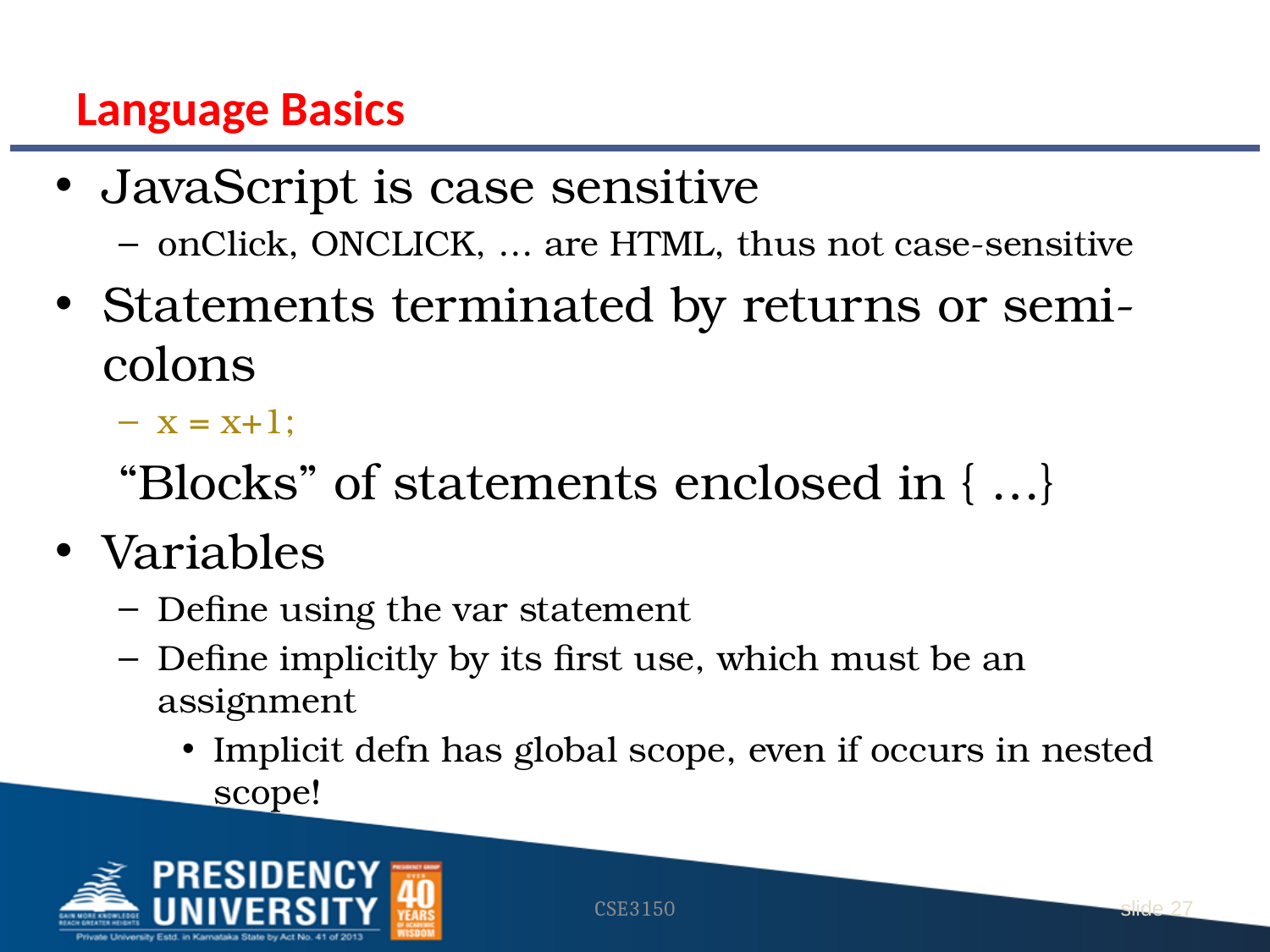

# Language Basics
JavaScript is case sensitive
onClick, ONCLICK, … are HTML, thus not case-sensitive
Statements terminated by returns or semi-colons
x = x+1;
“Blocks” of statements enclosed in { …}
Variables
Define using the var statement
Define implicitly by its first use, which must be an assignment
Implicit defn has global scope, even if occurs in nested scope!
CSE3150
slide 27